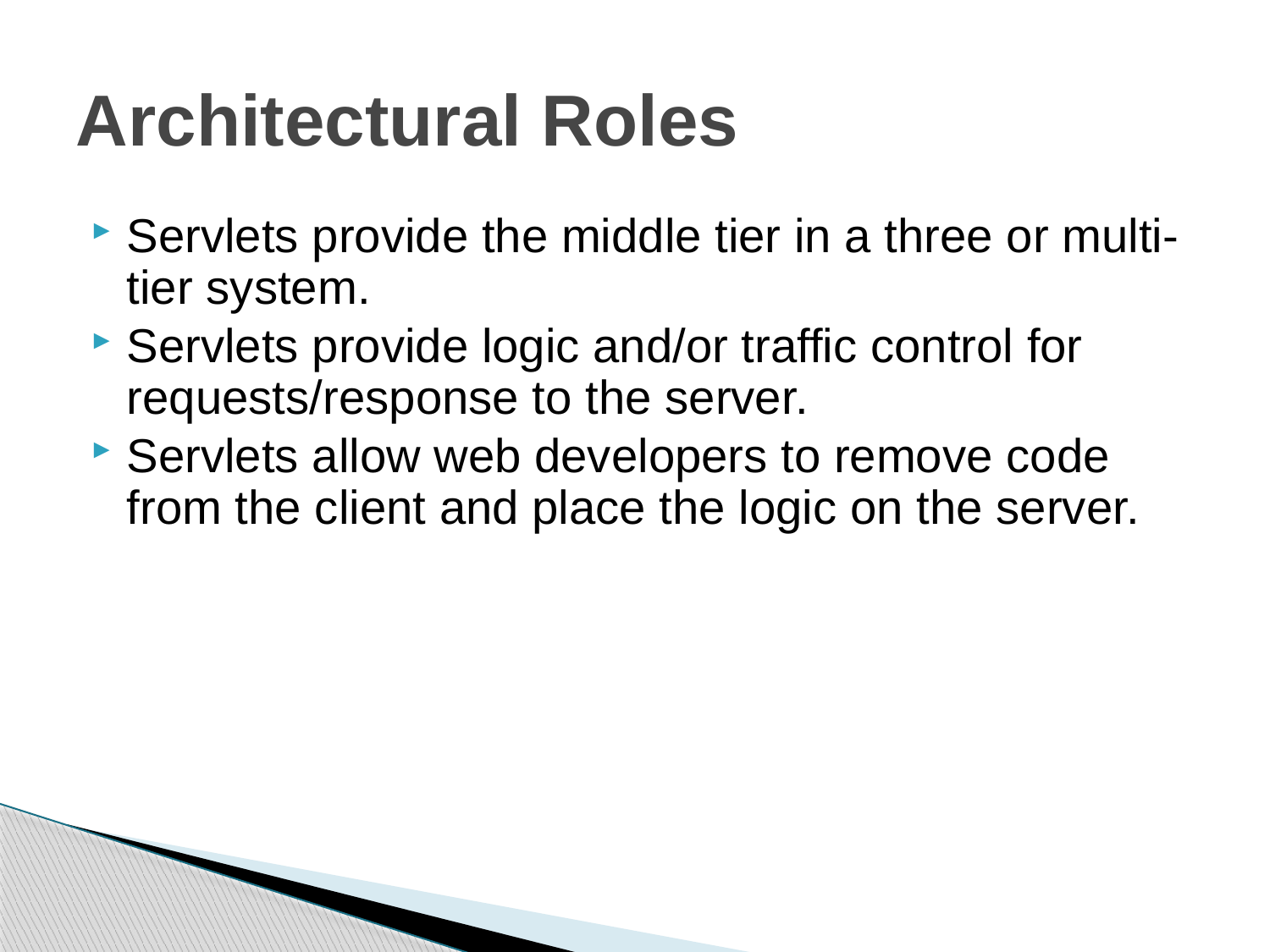

# Architectural Roles
Servlets provide the middle tier in a three or multi-tier system.
Servlets provide logic and/or traffic control for requests/response to the server.
Servlets allow web developers to remove code from the client and place the logic on the server.